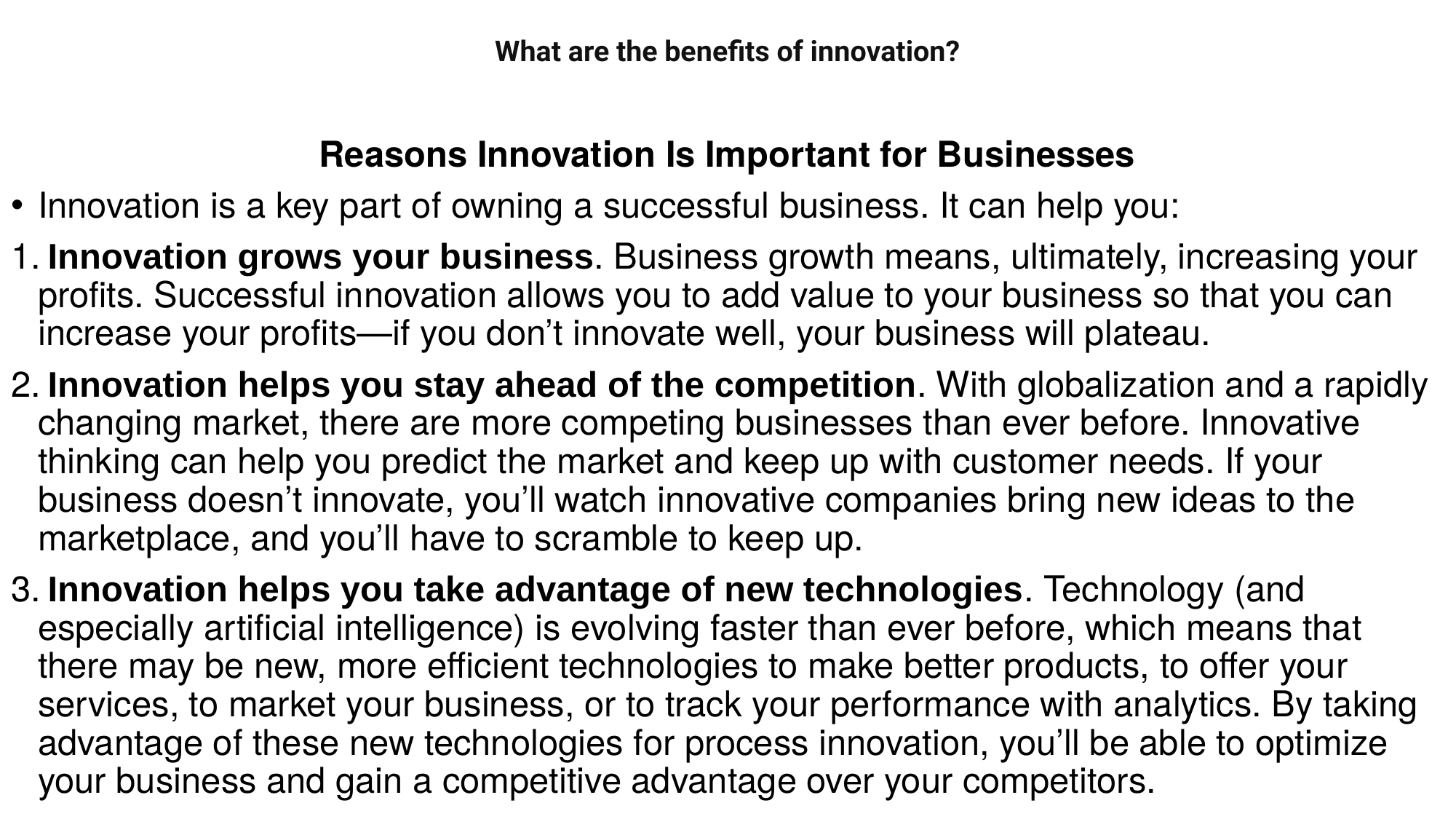

# What are the benefits of innovation?
Reasons Innovation Is Important for Businesses
Innovation is a key part of owning a successful business. It can help you:
 Innovation grows your business. Business growth means, ultimately, increasing your profits. Successful innovation allows you to add value to your business so that you can increase your profits—if you don’t innovate well, your business will plateau.
 Innovation helps you stay ahead of the competition. With globalization and a rapidly changing market, there are more competing businesses than ever before. Innovative thinking can help you predict the market and keep up with customer needs. If your business doesn’t innovate, you’ll watch innovative companies bring new ideas to the marketplace, and you’ll have to scramble to keep up.
 Innovation helps you take advantage of new technologies. Technology (and especially artificial intelligence) is evolving faster than ever before, which means that there may be new, more efficient technologies to make better products, to offer your services, to market your business, or to track your performance with analytics. By taking advantage of these new technologies for process innovation, you’ll be able to optimize your business and gain a competitive advantage over your competitors.